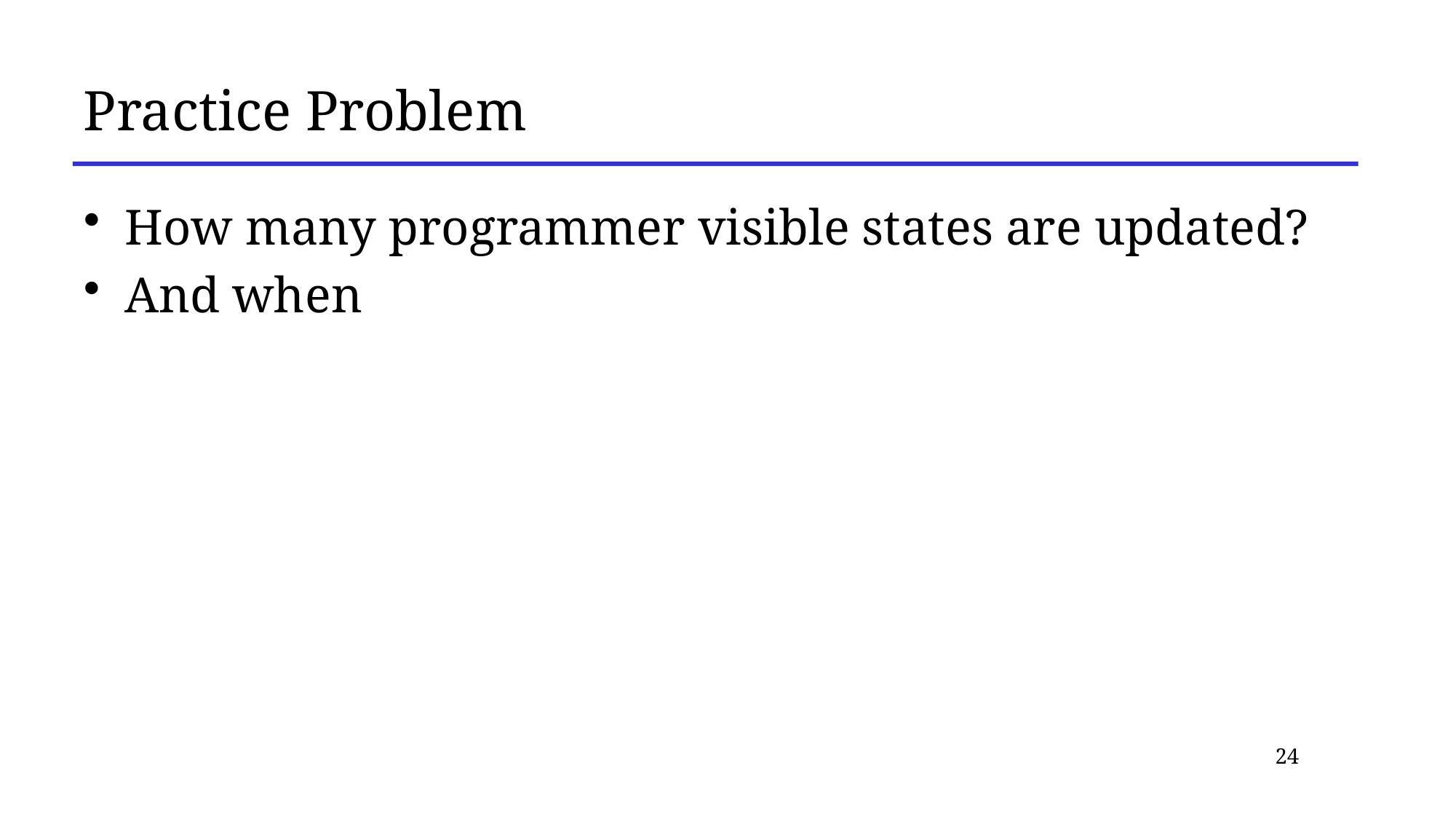

# Practice Problem
How many programmer visible states are updated?
And when
24